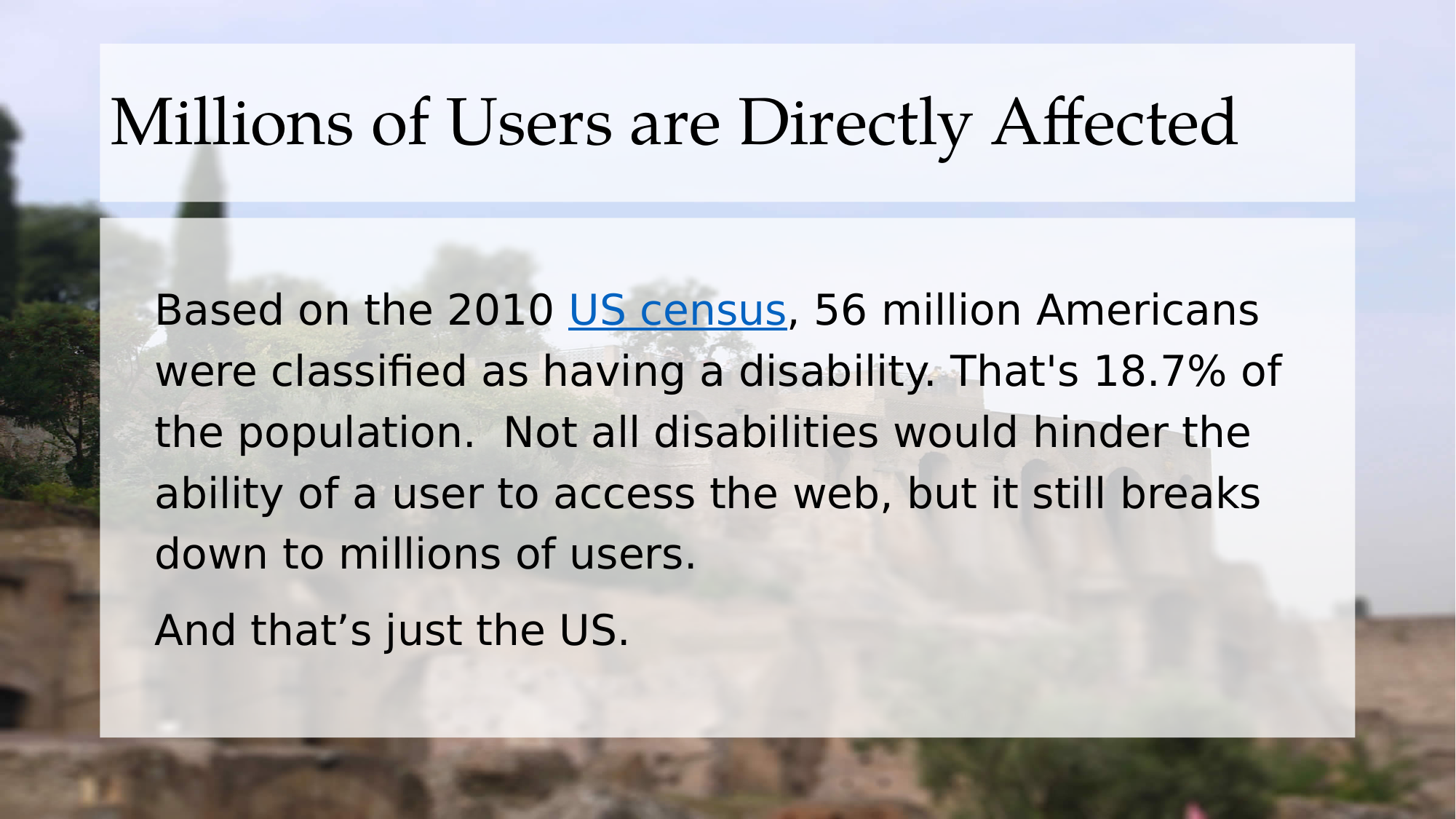

# Millions of Users are Directly Affected
Based on the 2010 US census, 56 million Americans were classified as having a disability. That's 18.7% of the population.  Not all disabilities would hinder the ability of a user to access the web, but it still breaks down to millions of users.
And that’s just the US.